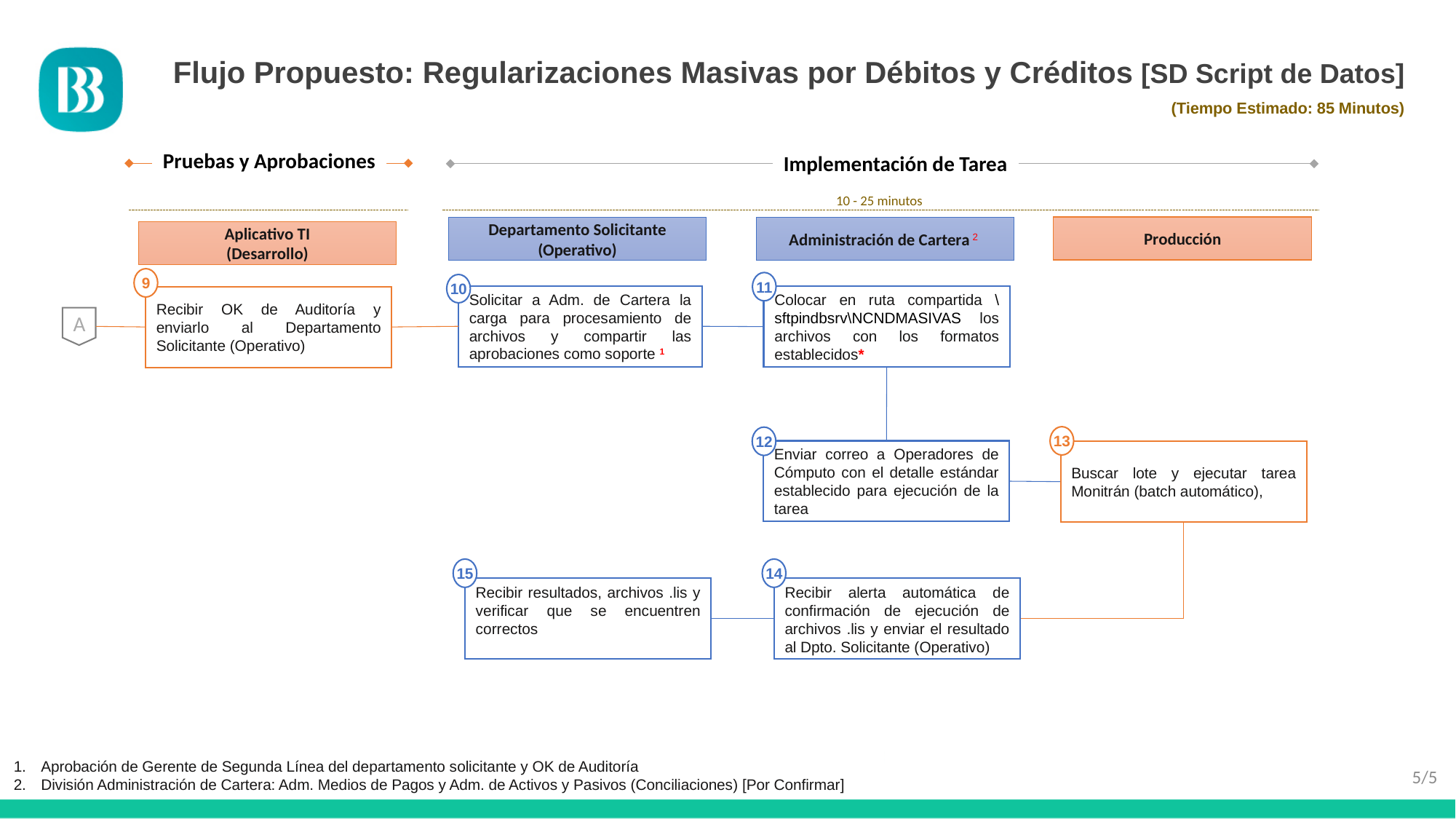

# Flujo Propuesto: Regularizaciones Masivas por Débitos y Créditos [SD Script de Datos] (Tiempo Estimado: 85 Minutos)
Pruebas y Aprobaciones
Implementación de Tarea
10 - 25 minutos
Producción
Departamento Solicitante (Operativo)
Administración de Cartera 2
Aplicativo TI
(Desarrollo)
9
11
Colocar en ruta compartida \sftpindbsrv\NCNDMASIVAS  los archivos con los formatos establecidos*
10
Solicitar a Adm. de Cartera la carga para procesamiento de archivos y compartir las aprobaciones como soporte 1
Recibir OK de Auditoría y enviarlo al Departamento Solicitante (Operativo)
A
13
Buscar lote y ejecutar tarea Monitrán (batch automático),
12
Enviar correo a Operadores de Cómputo con el detalle estándar establecido para ejecución de la tarea
15
Recibir resultados, archivos .lis y verificar que se encuentren correctos
14
Recibir alerta automática de confirmación de ejecución de archivos .lis y enviar el resultado al Dpto. Solicitante (Operativo)

Aprobación de Gerente de Segunda Línea del departamento solicitante y OK de Auditoría
División Administración de Cartera: Adm. Medios de Pagos y Adm. de Activos y Pasivos (Conciliaciones) [Por Confirmar]
5/5